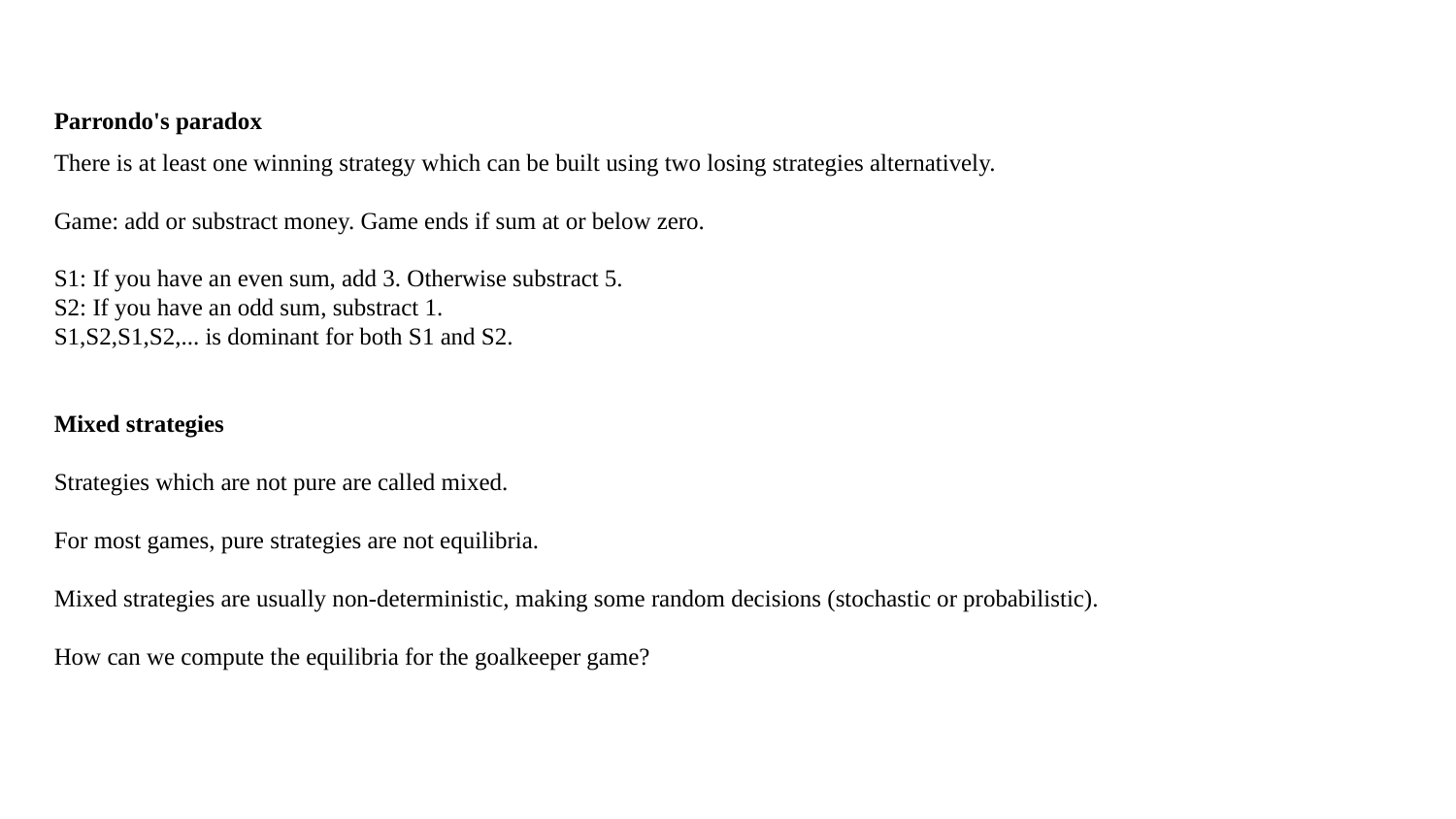

Parrondo's paradox
There is at least one winning strategy which can be built using two losing strategies alternatively.

Game: add or substract money. Game ends if sum at or below zero.

S1: If you have an even sum, add 3. Otherwise substract 5.
S2: If you have an odd sum, substract 1.
S1,S2,S1,S2,... is dominant for both S1 and S2.

Mixed strategies

Strategies which are not pure are called mixed.

For most games, pure strategies are not equilibria.

Mixed strategies are usually non-deterministic, making some random decisions (stochastic or probabilistic).

How can we compute the equilibria for the goalkeeper game?